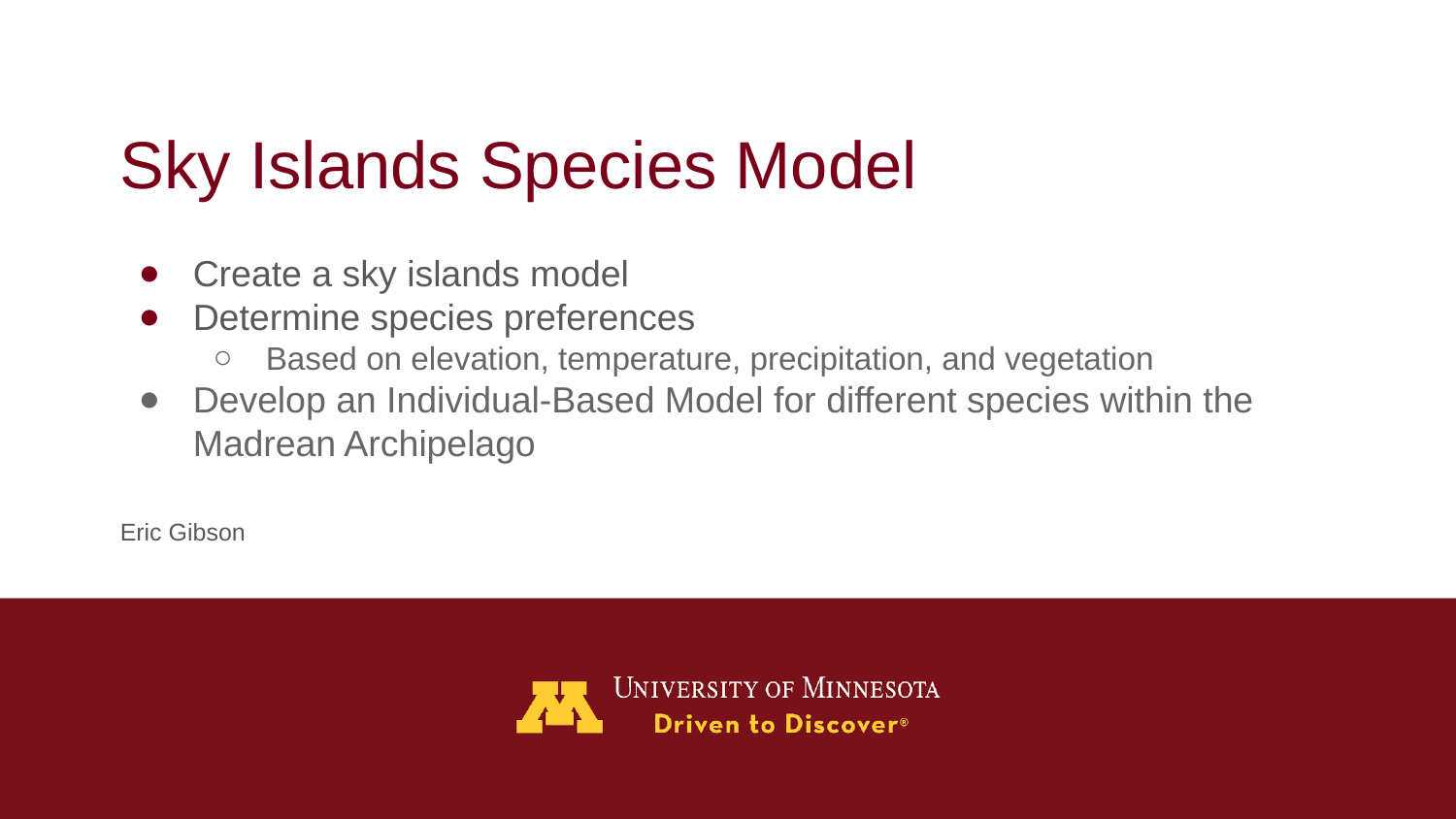

# Sky Islands Species Model
Create a sky islands model
Determine species preferences
Based on elevation, temperature, precipitation, and vegetation
Develop an Individual-Based Model for different species within the Madrean Archipelago
Eric Gibson